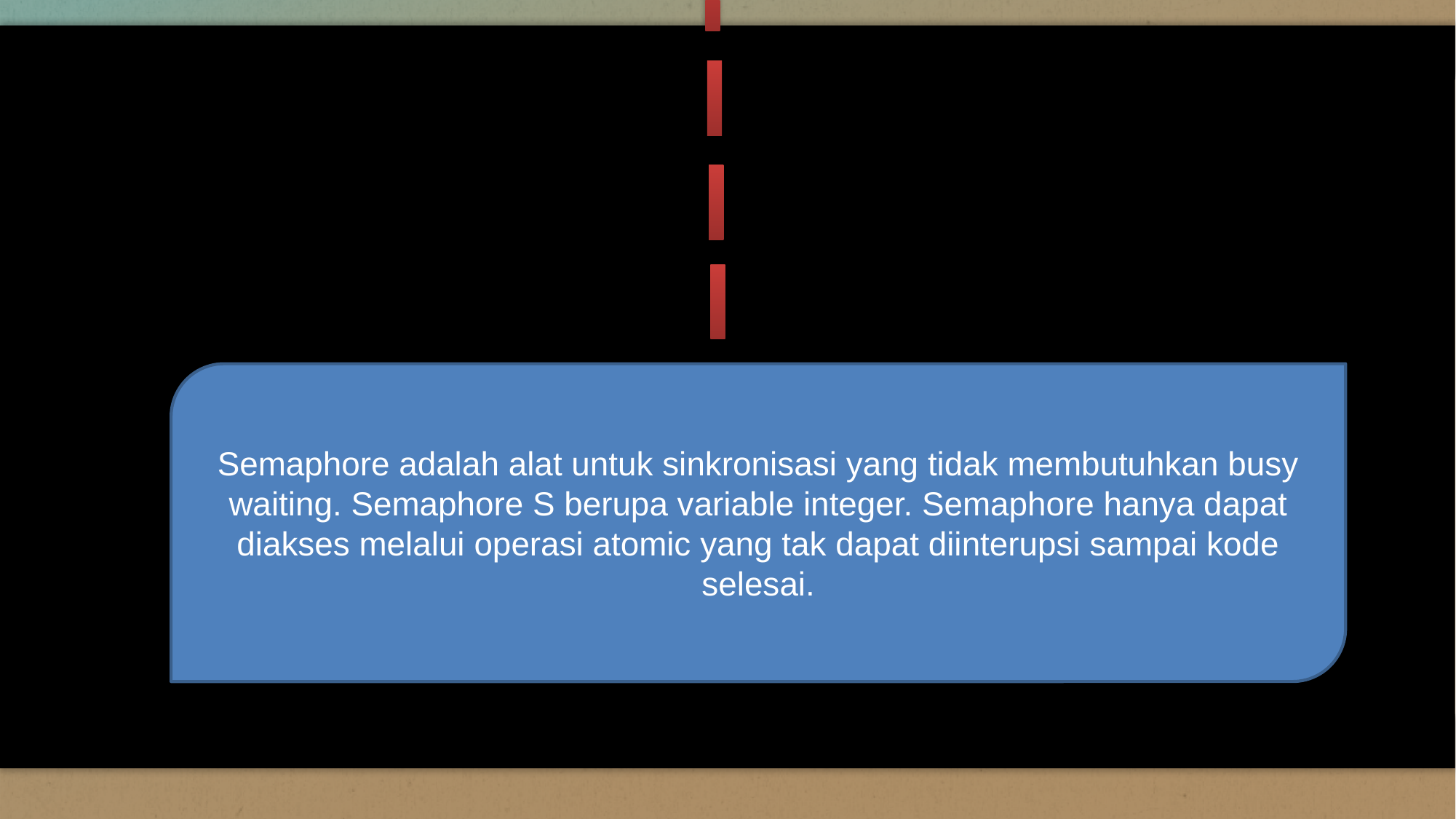

Semaphore adalah alat untuk sinkronisasi yang tidak membutuhkan busy
waiting. Semaphore S berupa variable integer. Semaphore hanya dapat diakses melalui operasi atomic yang tak dapat diinterupsi sampai kode selesai.